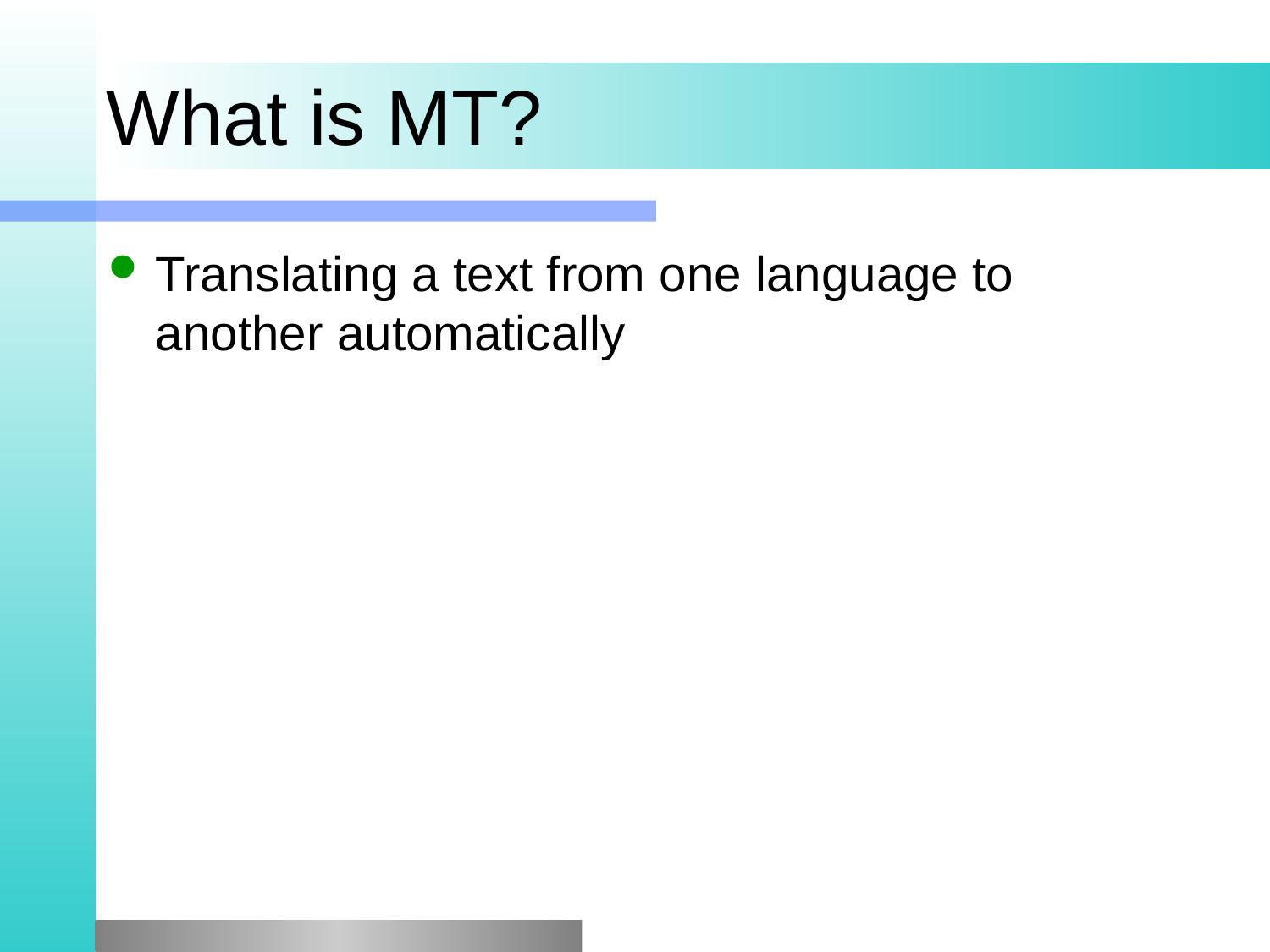

# What is MT?
Translating a text from one language to another automatically